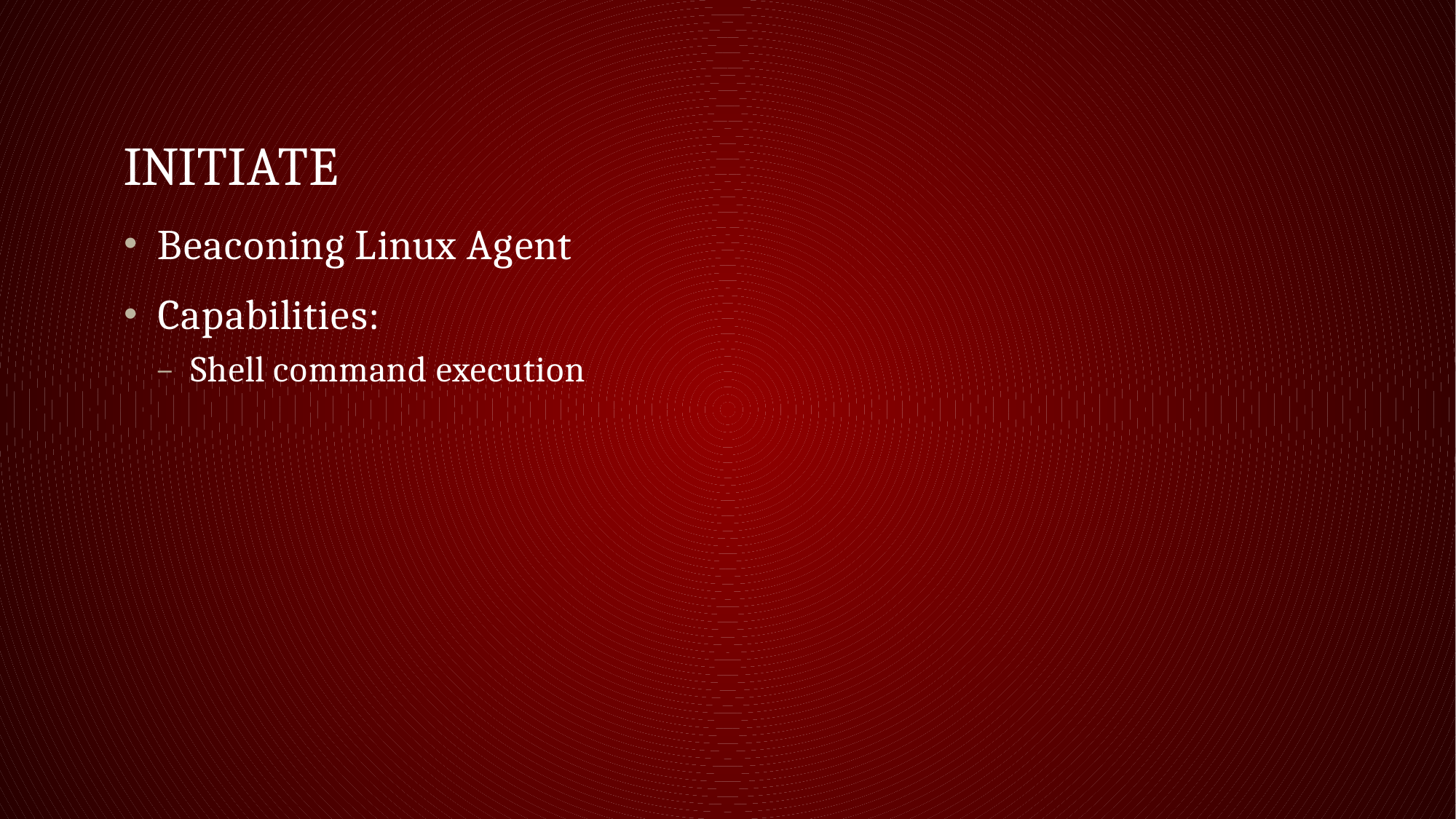

# Initiate
Beaconing Linux Agent
Capabilities:
Shell command execution